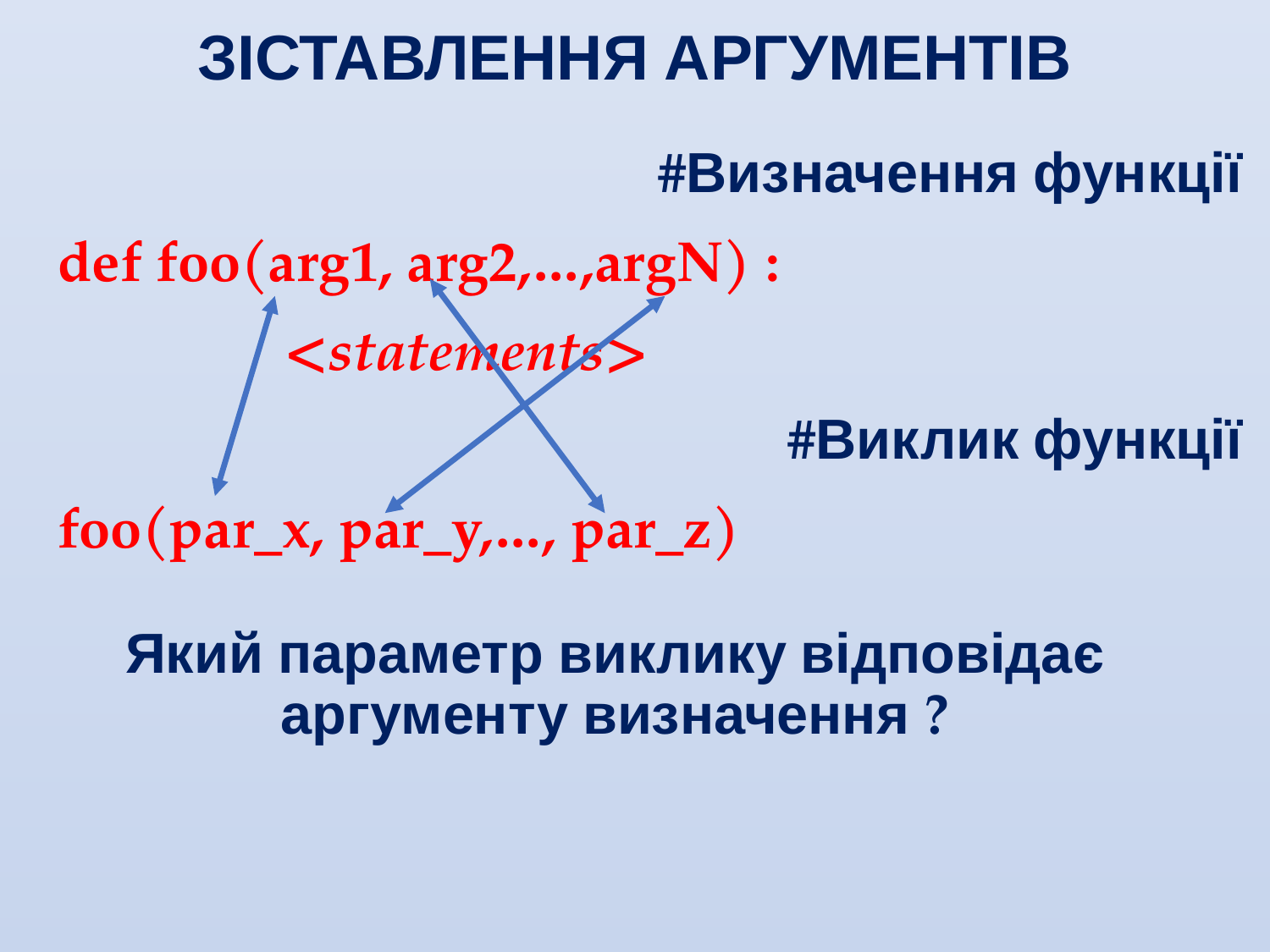

ЗІСТАВЛЕННЯ АРГУМЕНТІВ
#Визначення функції
def foo(arg1, arg2,…,argN) :
                <statements>
#Виклик функції
foo(par_x, par_y,…, par_z)
Який параметр виклику відповідає аргументу визначення ?